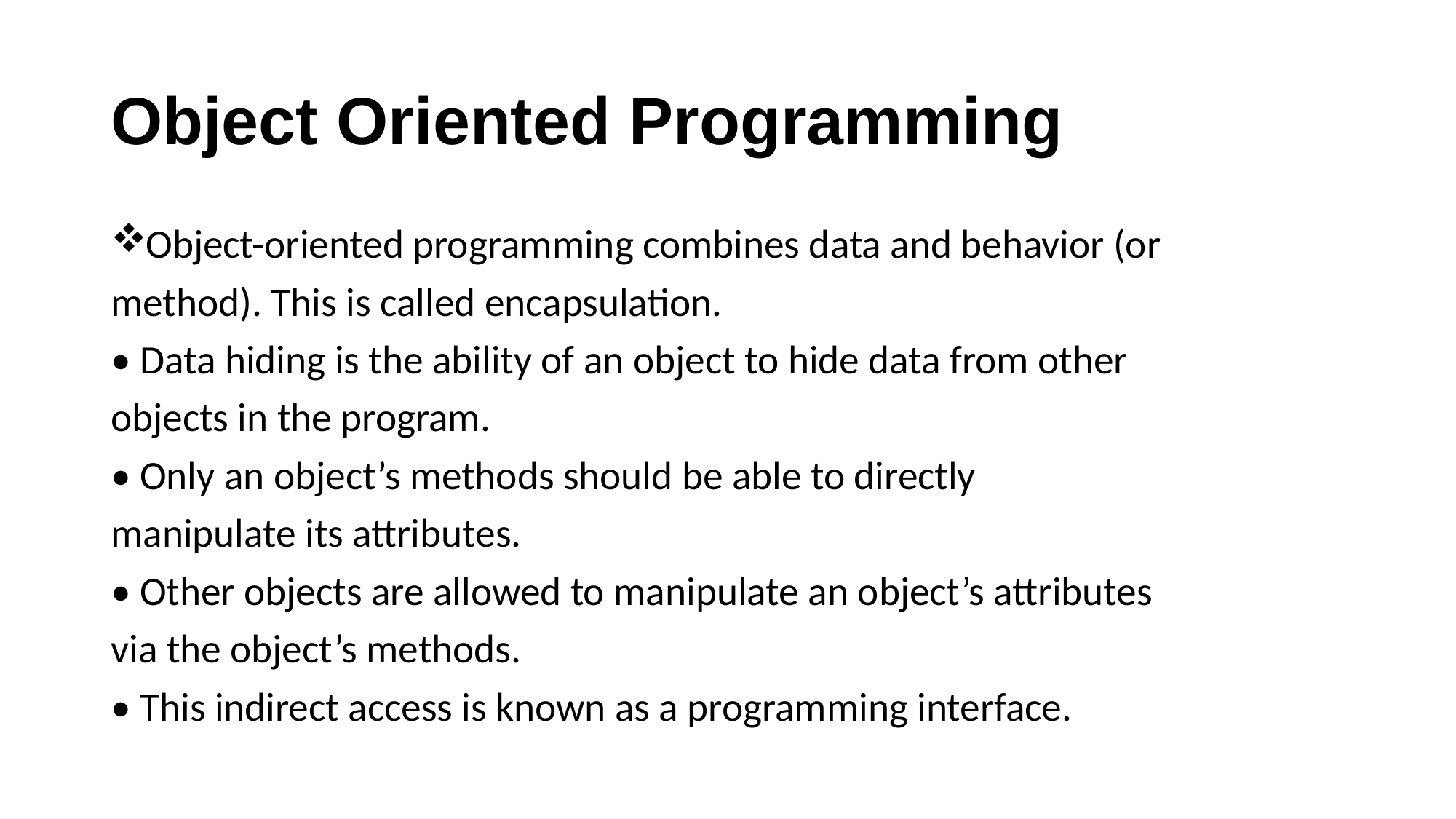

# Object Oriented Programming
Object-oriented programming combines data and behavior (or
method). This is called encapsulation.
• Data hiding is the ability of an object to hide data from other
objects in the program.
• Only an object’s methods should be able to directly
manipulate its attributes.
• Other objects are allowed to manipulate an object’s attributes
via the object’s methods.
• This indirect access is known as a programming interface.